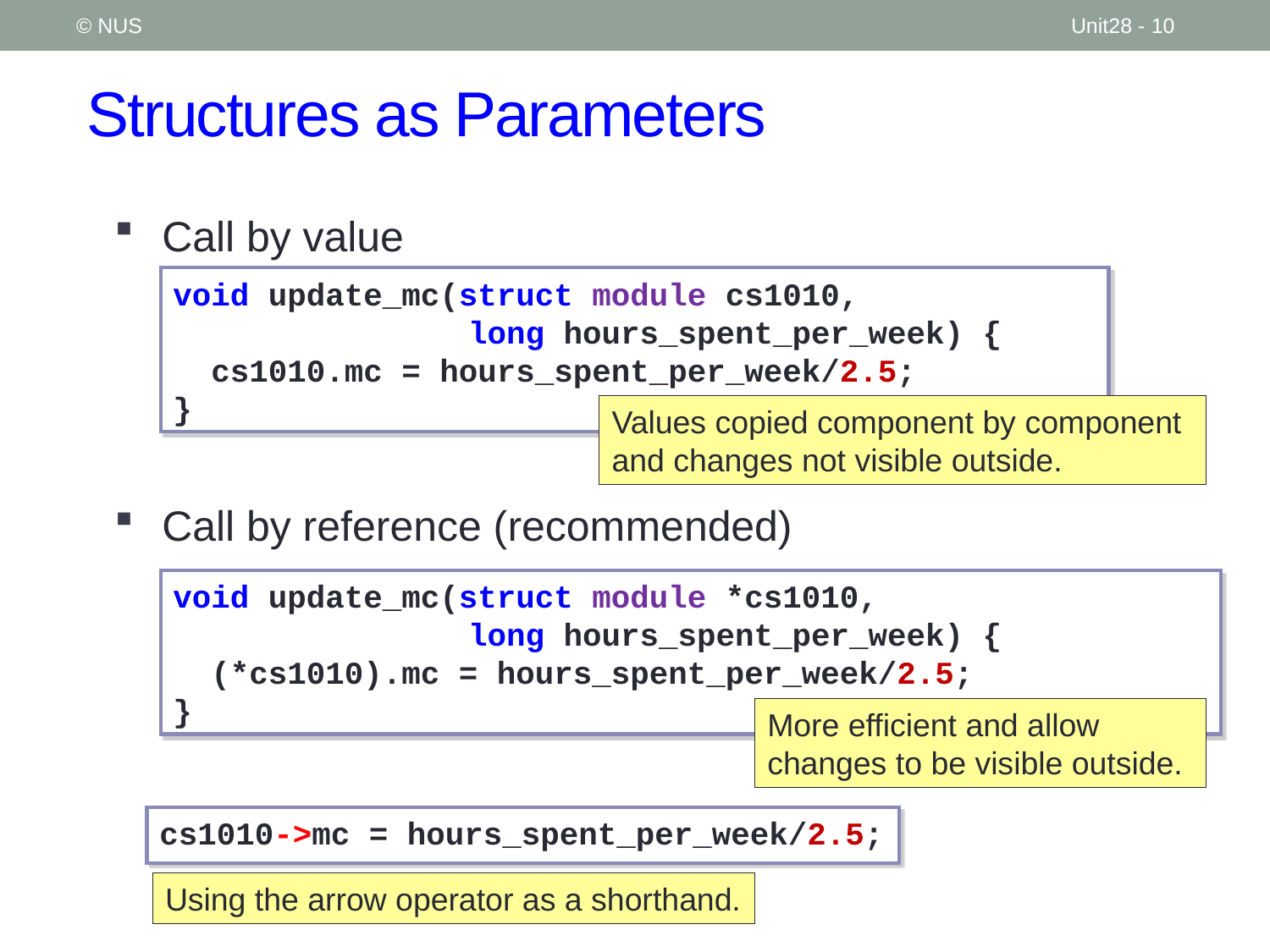

© NUS
Unit28 - 10
# Structures as Parameters
Call by value

Call by reference (recommended)
void update_mc(struct module cs1010,
             long hours_spent_per_week) {
  cs1010.mc = hours_spent_per_week/2.5;
}
Values copied component by component and changes not visible outside.
void update_mc(struct module *cs1010,
             long hours_spent_per_week) {
  (*cs1010).mc = hours_spent_per_week/2.5;
}
More efficient and allow changes to be visible outside.
cs1010->mc = hours_spent_per_week/2.5;

Using the arrow operator as a shorthand.